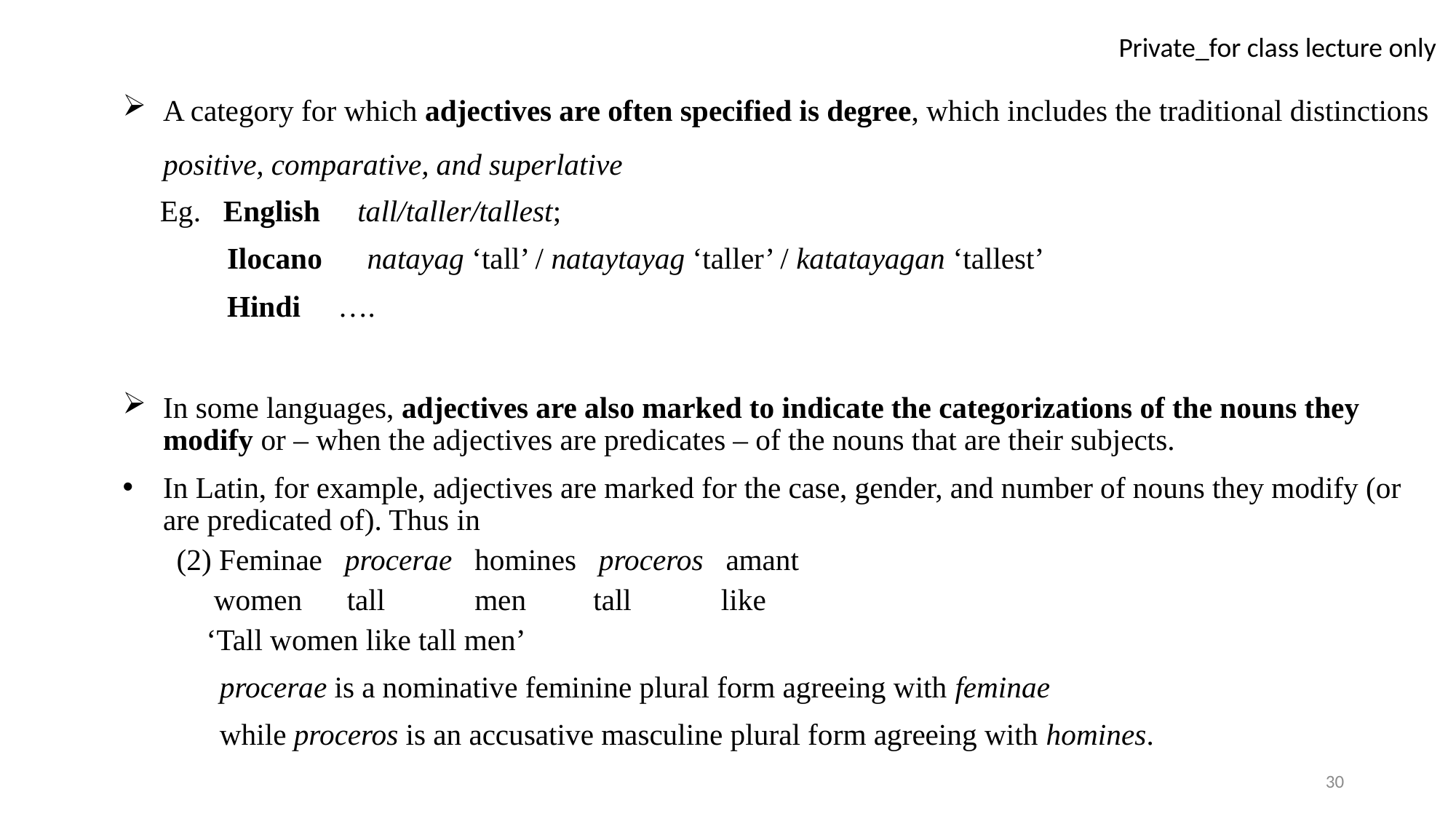

A category for which adjectives are often specified is degree, which includes the traditional distinctions positive, comparative, and superlative
     Eg.   English     tall/taller/tallest;
              Ilocano      natayag ‘tall’ / nataytayag ‘taller’ / katatayagan ‘tallest’
              Hindi     ….

In some languages, adjectives are also marked to indicate the categorizations of the nouns they modify or – when the adjectives are predicates – of the nouns that are their subjects.
In Latin, for example, adjectives are marked for the case, gender, and number of nouns they modify (or are predicated of). Thus in
(2) Feminae   procerae   homines   proceros   amant
     women      tall            men         tall            like
    ‘Tall women like tall men’
             procerae is a nominative feminine plural form agreeing with feminae
             while proceros is an accusative masculine plural form agreeing with homines.
30